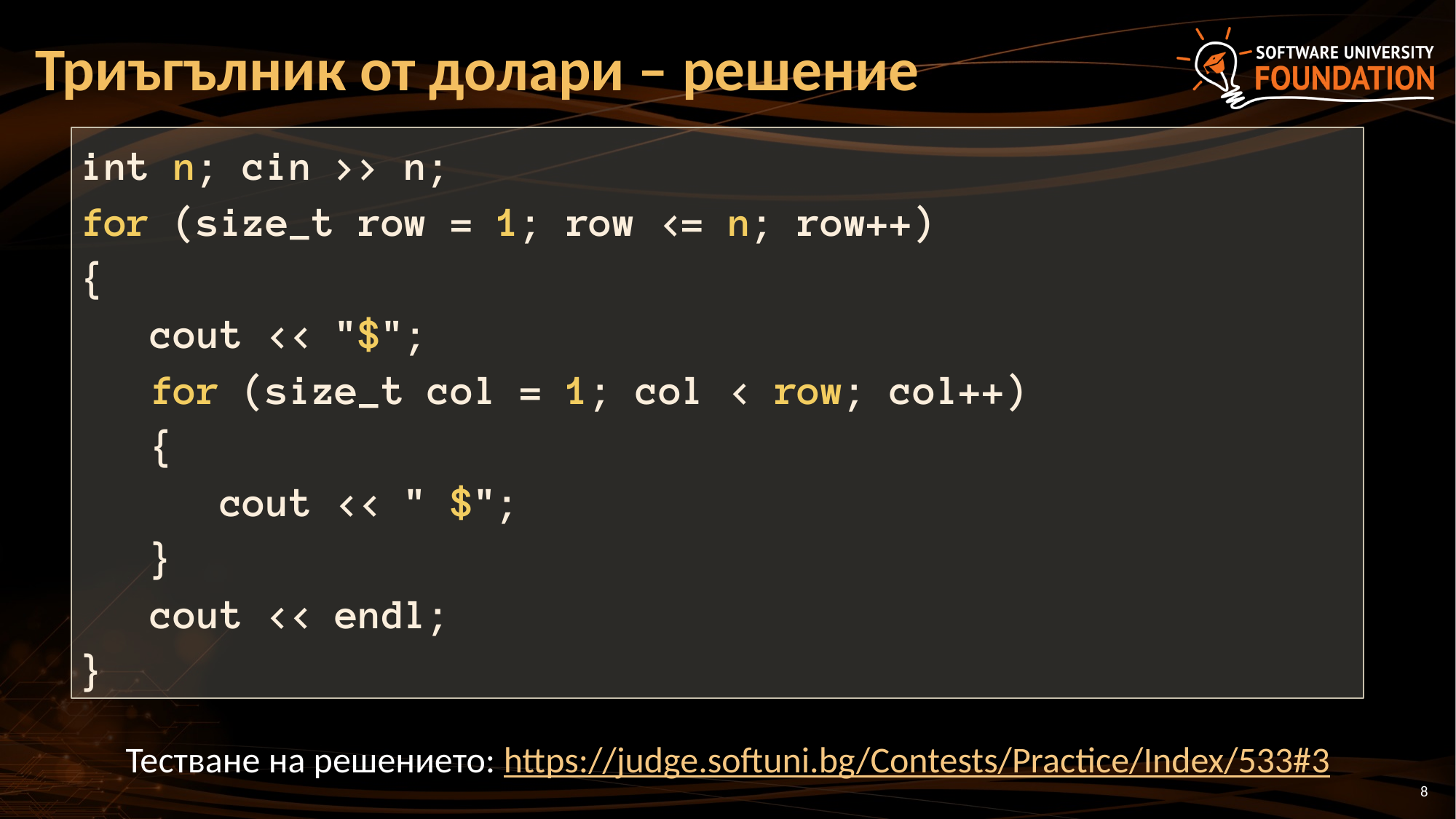

# Триъгълник от долари – решение
int n; cin >> n;
for (size_t row = 1; row <= n; row++)
{
   cout << "$";
   for (size_t col = 1; col < row; col++)
   {
      cout << " $";
   }
   cout << endl;
}
Тестване на решението: https://judge.softuni.bg/Contests/Practice/Index/533#3
8